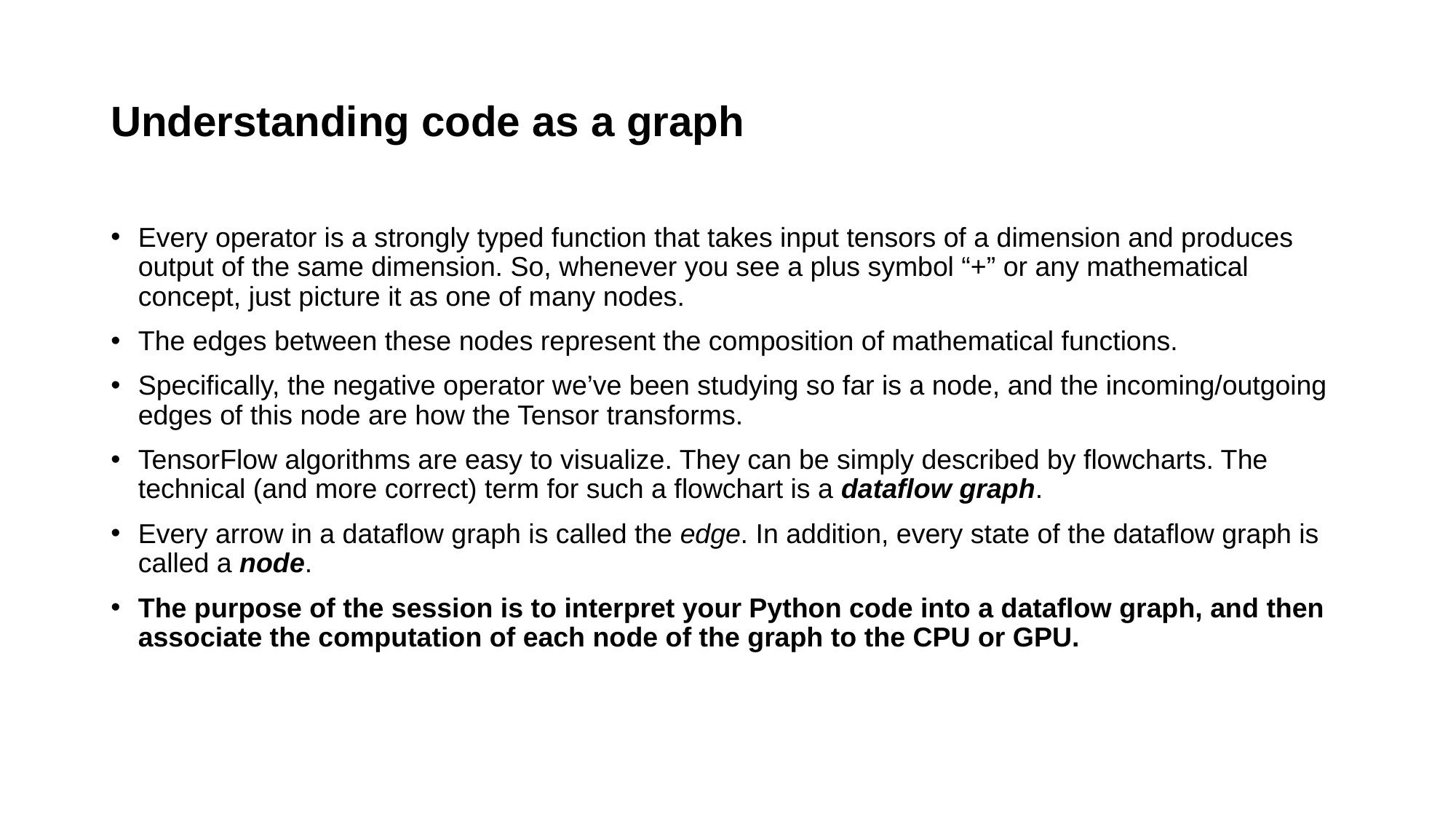

# Understanding code as a graph
Every operator is a strongly typed function that takes input tensors of a dimension and produces output of the same dimension. So, whenever you see a plus symbol “+” or any mathematical concept, just picture it as one of many nodes.
The edges between these nodes represent the composition of mathematical functions.
Specifically, the negative operator we’ve been studying so far is a node, and the incoming/outgoing edges of this node are how the Tensor transforms.
TensorFlow algorithms are easy to visualize. They can be simply described by flowcharts. The technical (and more correct) term for such a flowchart is a dataflow graph.
Every arrow in a dataflow graph is called the edge. In addition, every state of the dataflow graph is called a node.
The purpose of the session is to interpret your Python code into a dataflow graph, and then associate the computation of each node of the graph to the CPU or GPU.